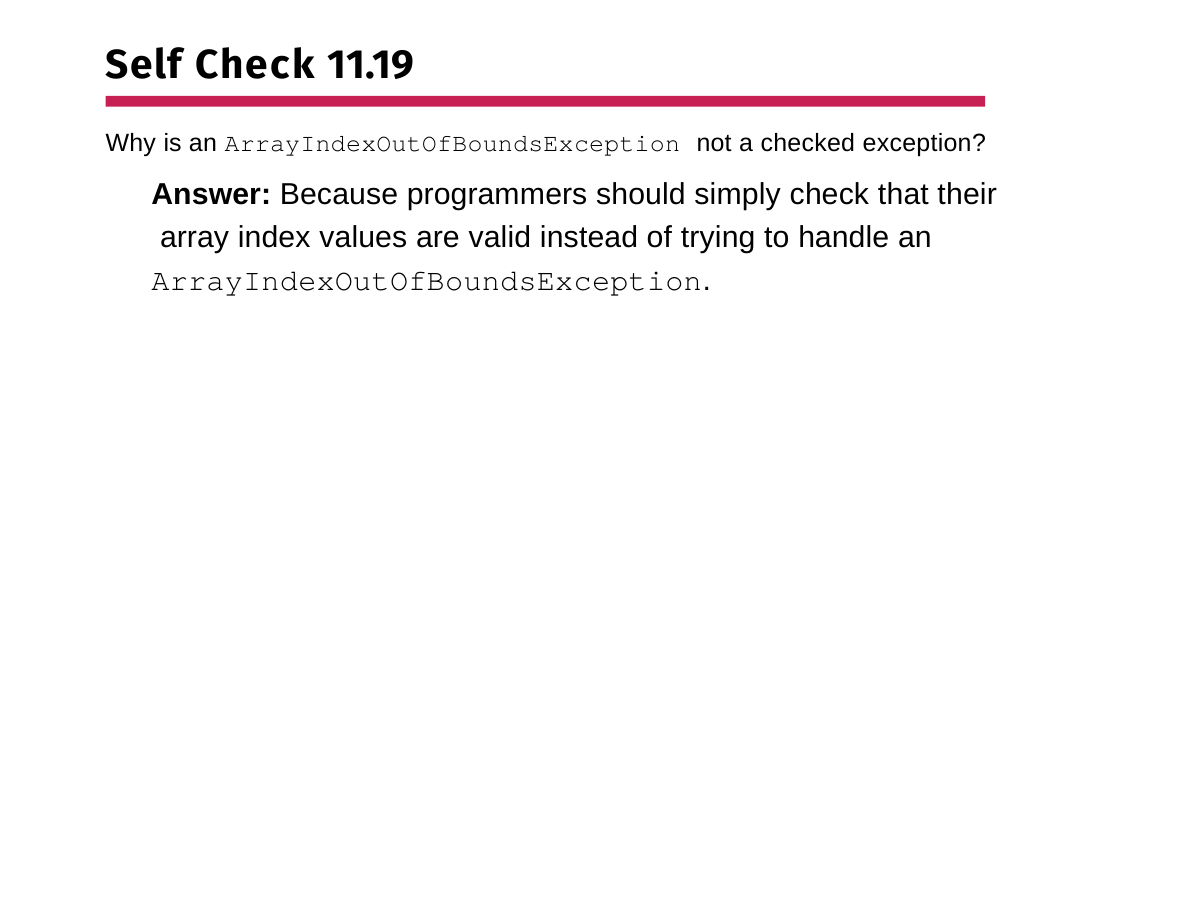

# Self Check 11.19

Why is an ArrayIndexOutOfBoundsException not a checked exception?
Answer: Because programmers should simply check that their  array index values are valid instead of trying to handle an  ArrayIndexOutOfBoundsException.